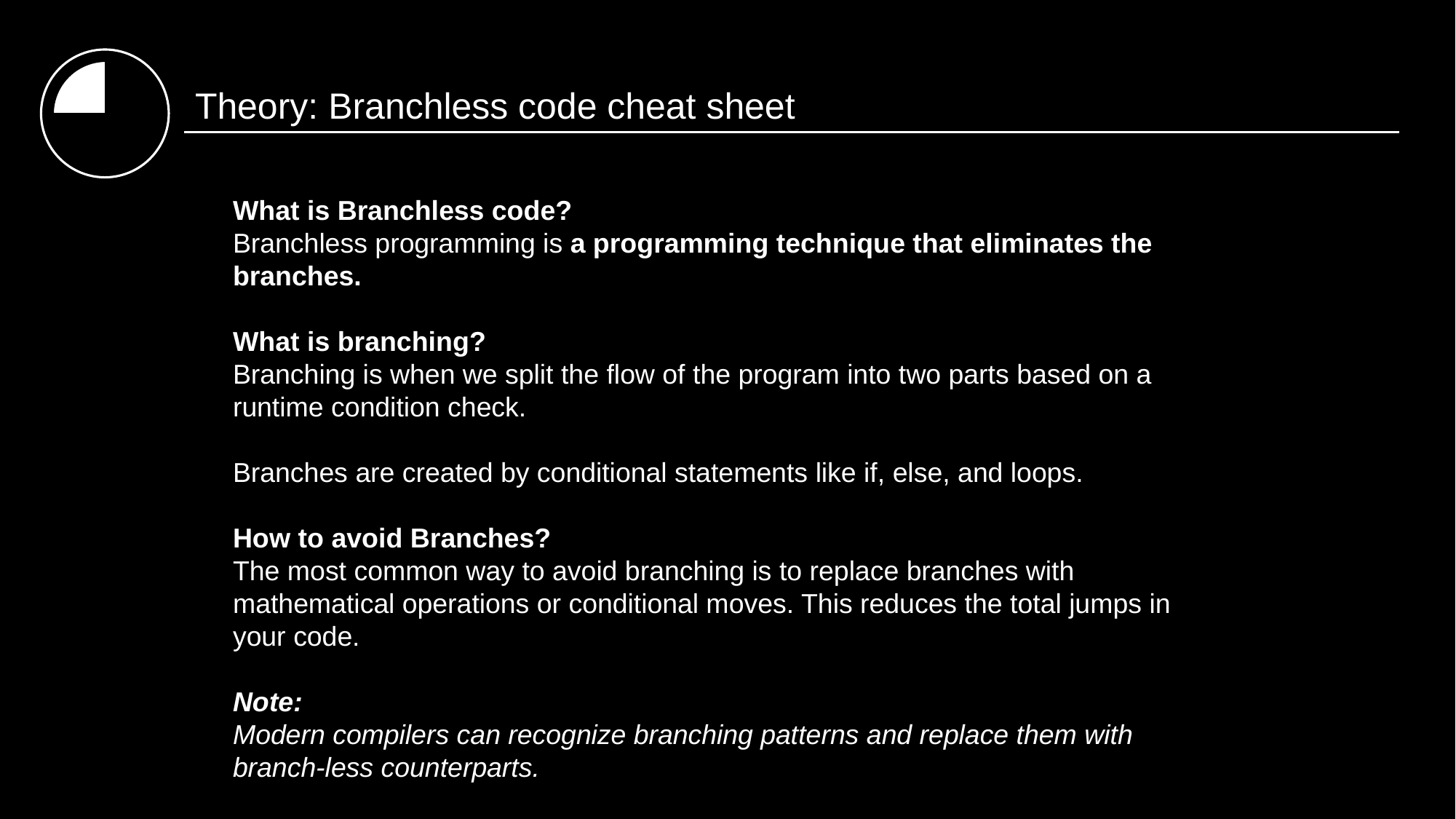

Theory: Branchless code cheat sheet
What is Branchless code?
Branchless programming is a programming technique that eliminates the branches.

What is branching?
Branching is when we split the flow of the program into two parts based on a runtime condition check.

Branches are created by conditional statements like if, else, and loops.

How to avoid Branches?
The most common way to avoid branching is to replace branches with mathematical operations or conditional moves. This reduces the total jumps in your code.

Note:
Modern compilers can recognize branching patterns and replace them with branch-less counterparts.